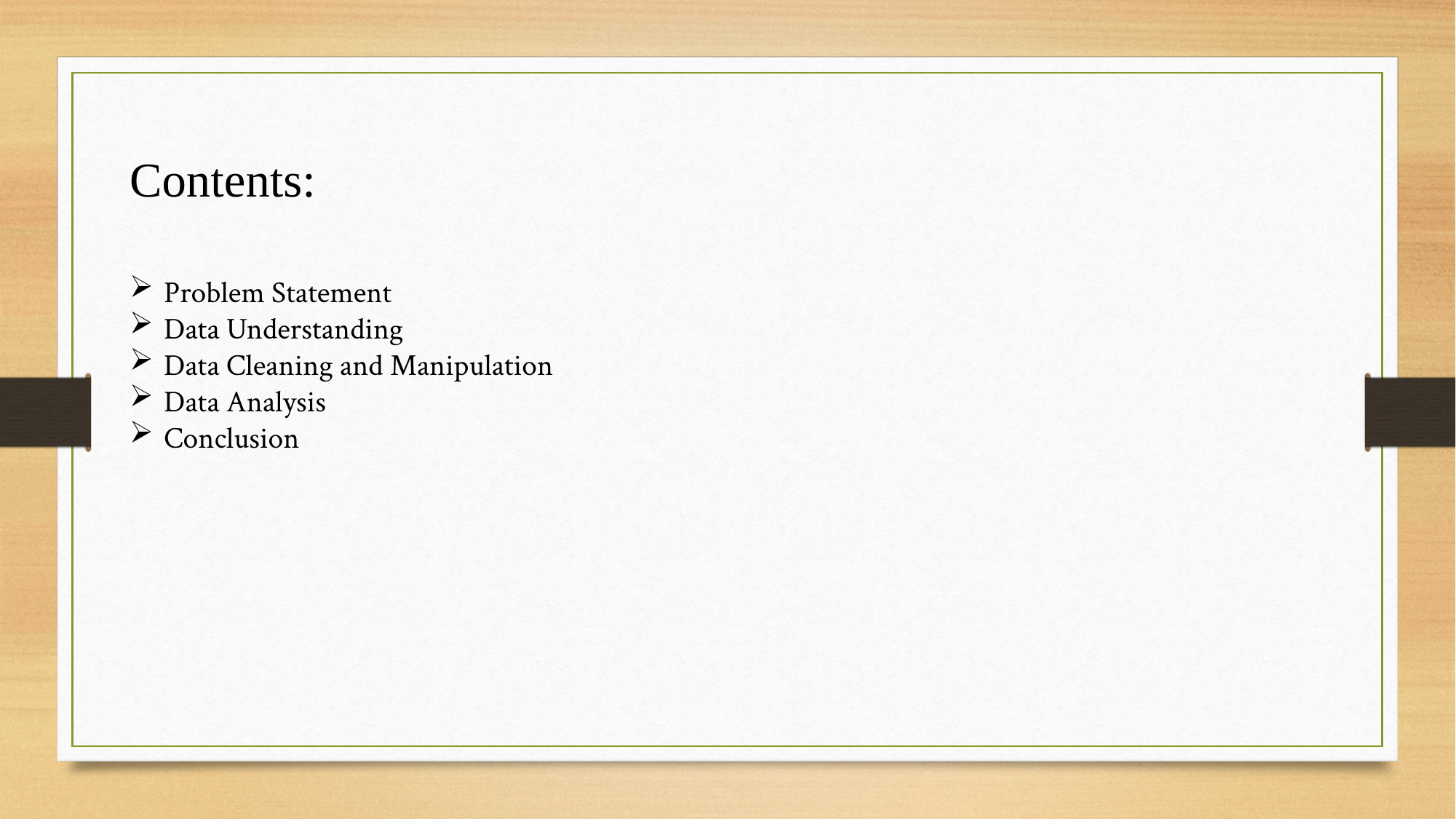

Contents:

Problem Statement
Data Understanding
Data Cleaning and Manipulation
Data Analysis
Conclusion